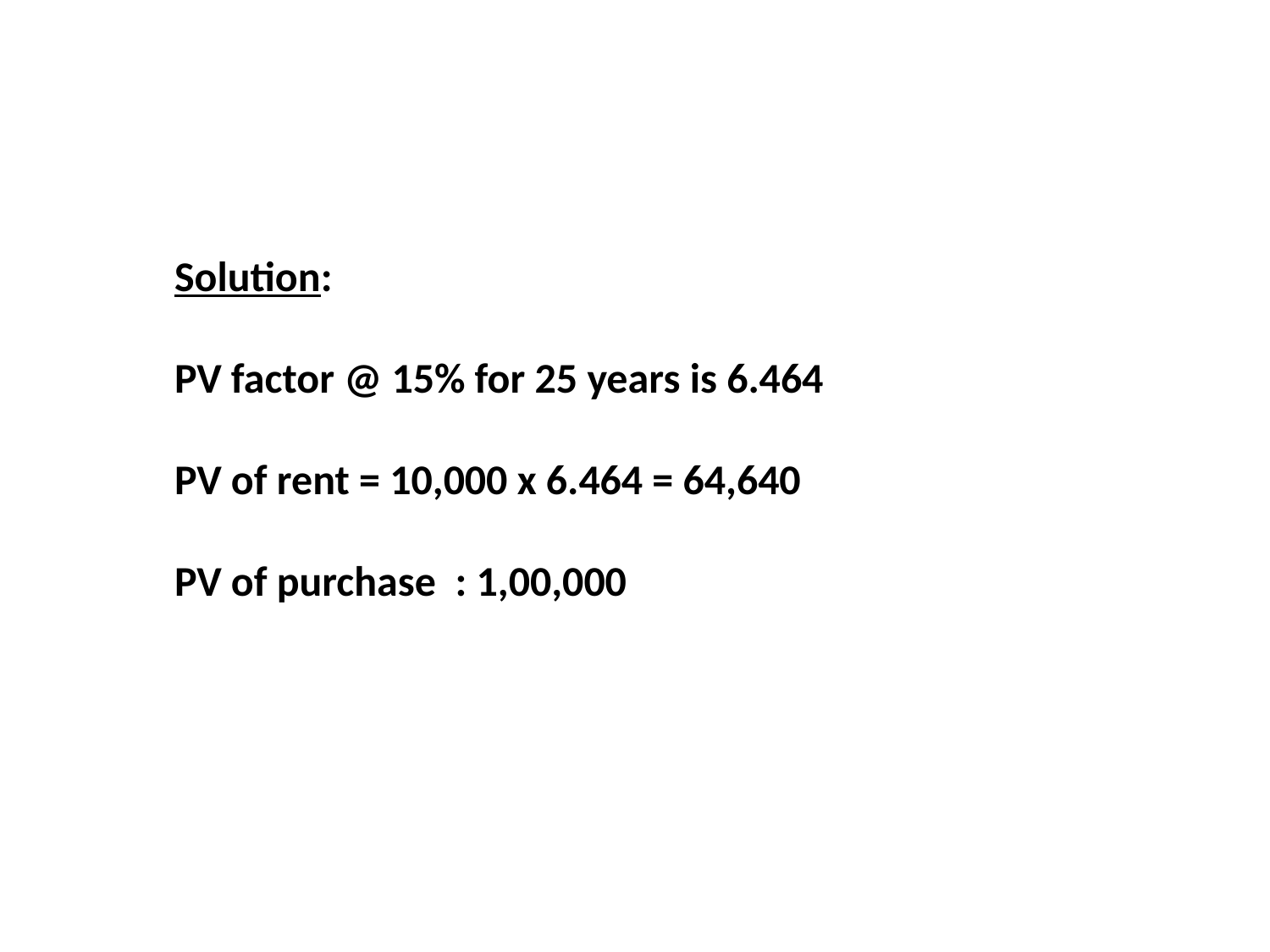

Solution:

PV factor @ 15% for 25 years is 6.464

PV of rent = 10,000 x 6.464 = 64,640

PV of purchase  : 1,00,000